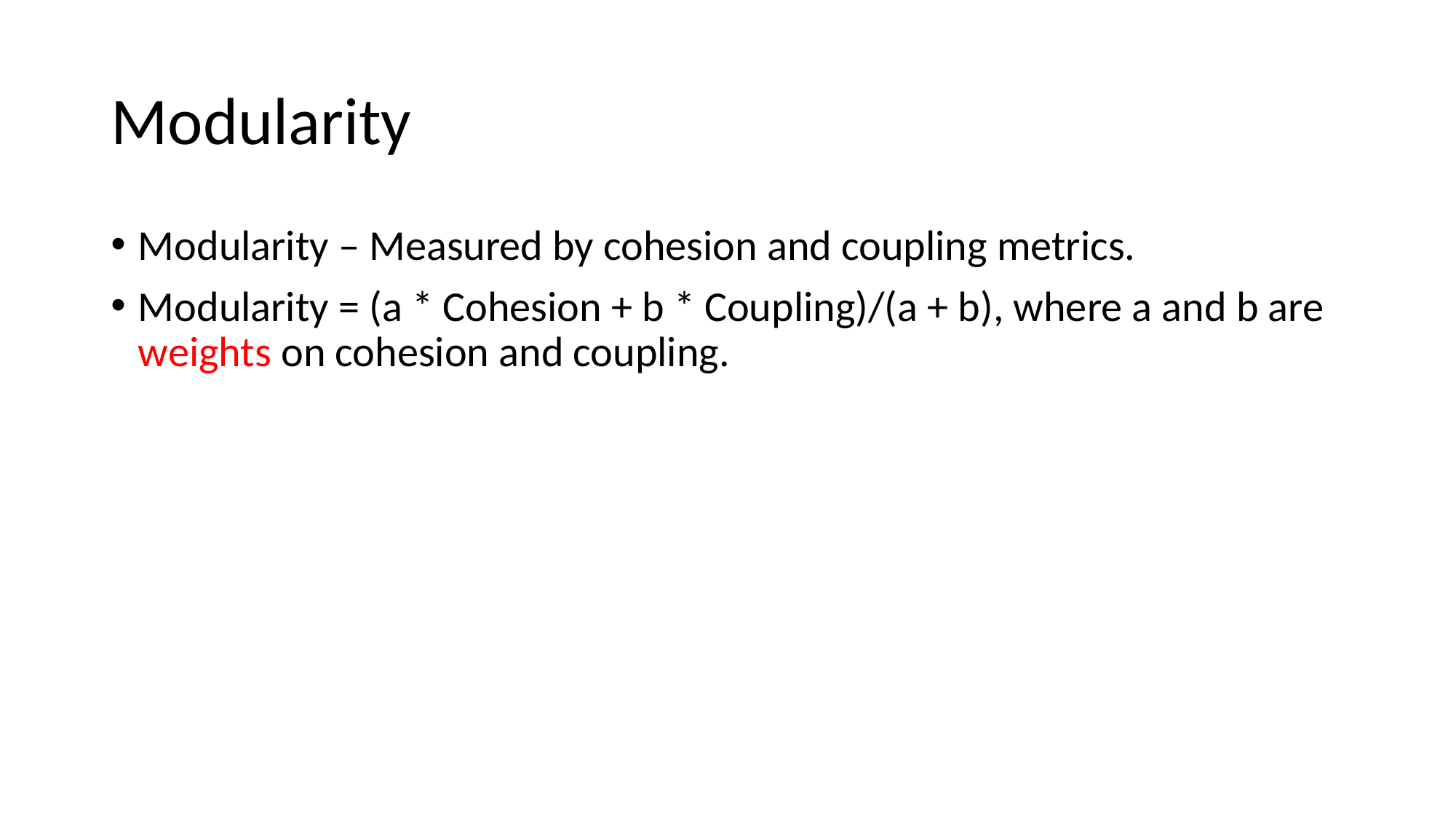

# Modularity
Modularity – Measured by cohesion and coupling metrics.
Modularity = (a * Cohesion + b * Coupling)/(a + b), where a and b are weights on cohesion and coupling.